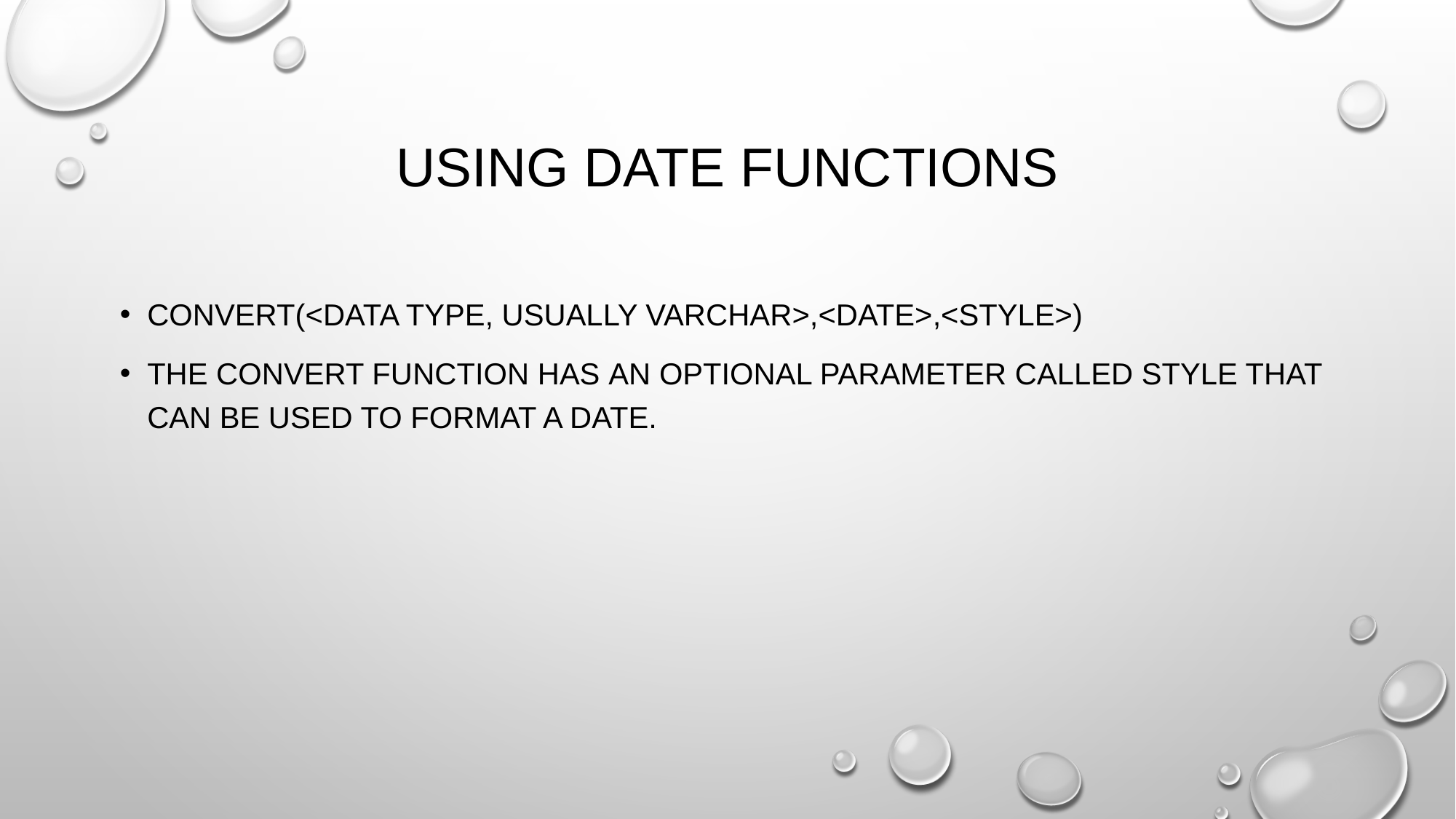

# Using Date Functions
CONVERT(<data type, usually varchar>,<date>,<style>)
The CONVERT function has an optional parameter called style that can be used to format a date.